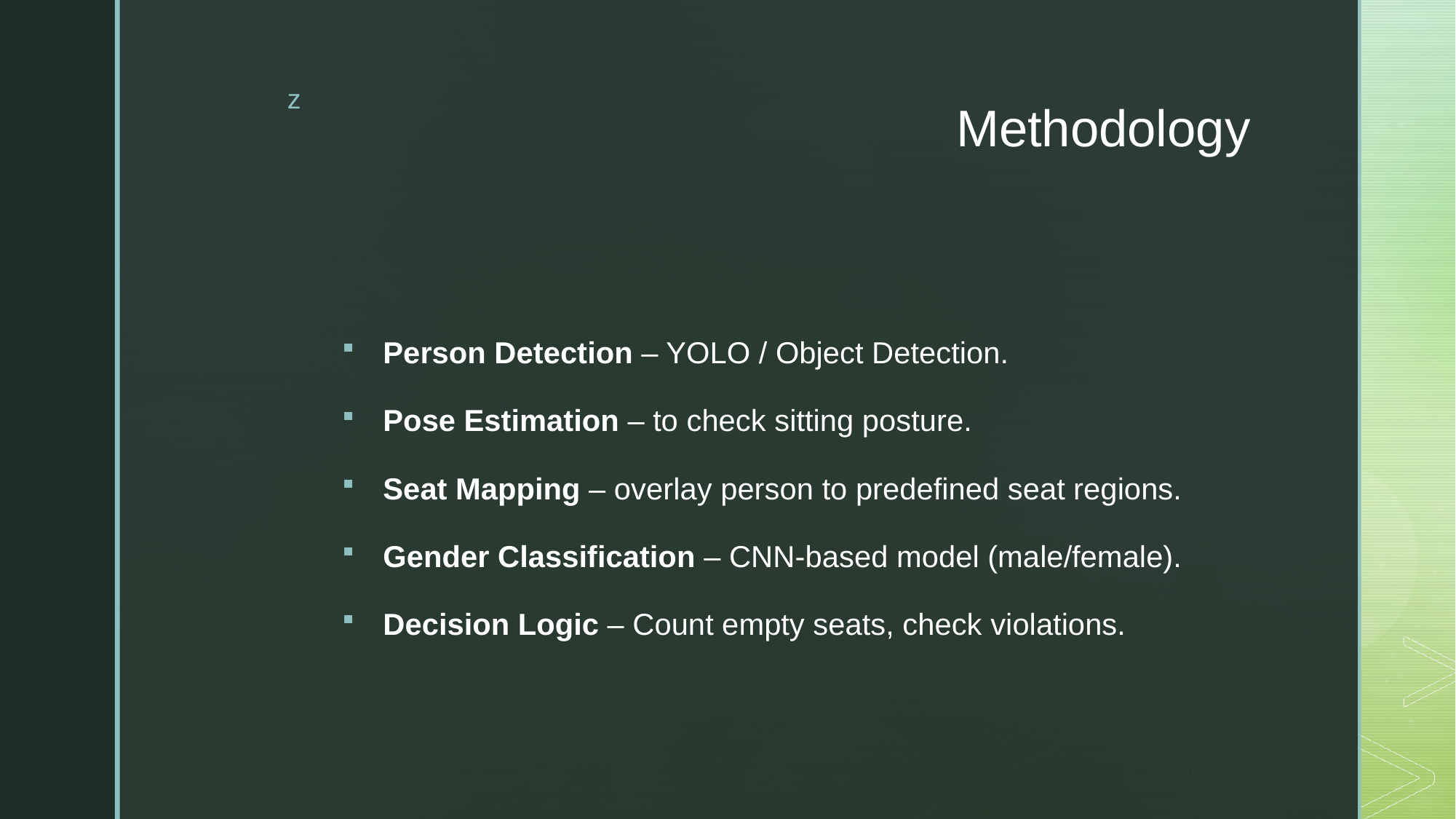

# Methodology
Person Detection – YOLO / Object Detection.
Pose Estimation – to check sitting posture.
Seat Mapping – overlay person to predefined seat regions.
Gender Classification – CNN-based model (male/female).
Decision Logic – Count empty seats, check violations.